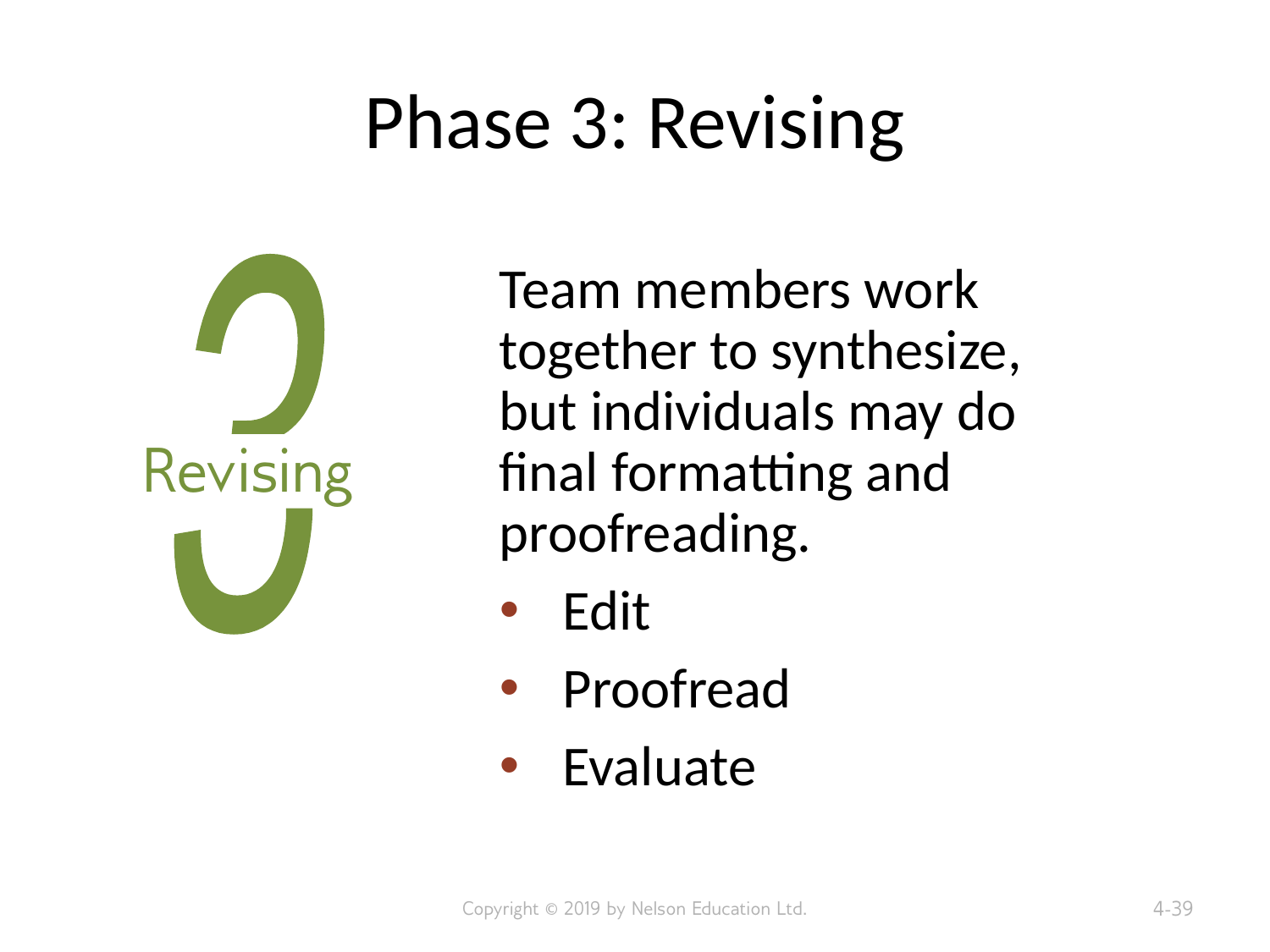

# Phase 3: Revising
3
Team members work together to synthesize, but individuals may do final formatting and proofreading.
Edit
Proofread
Evaluate
Revising
Copyright © 2019 by Nelson Education Ltd.
4-39